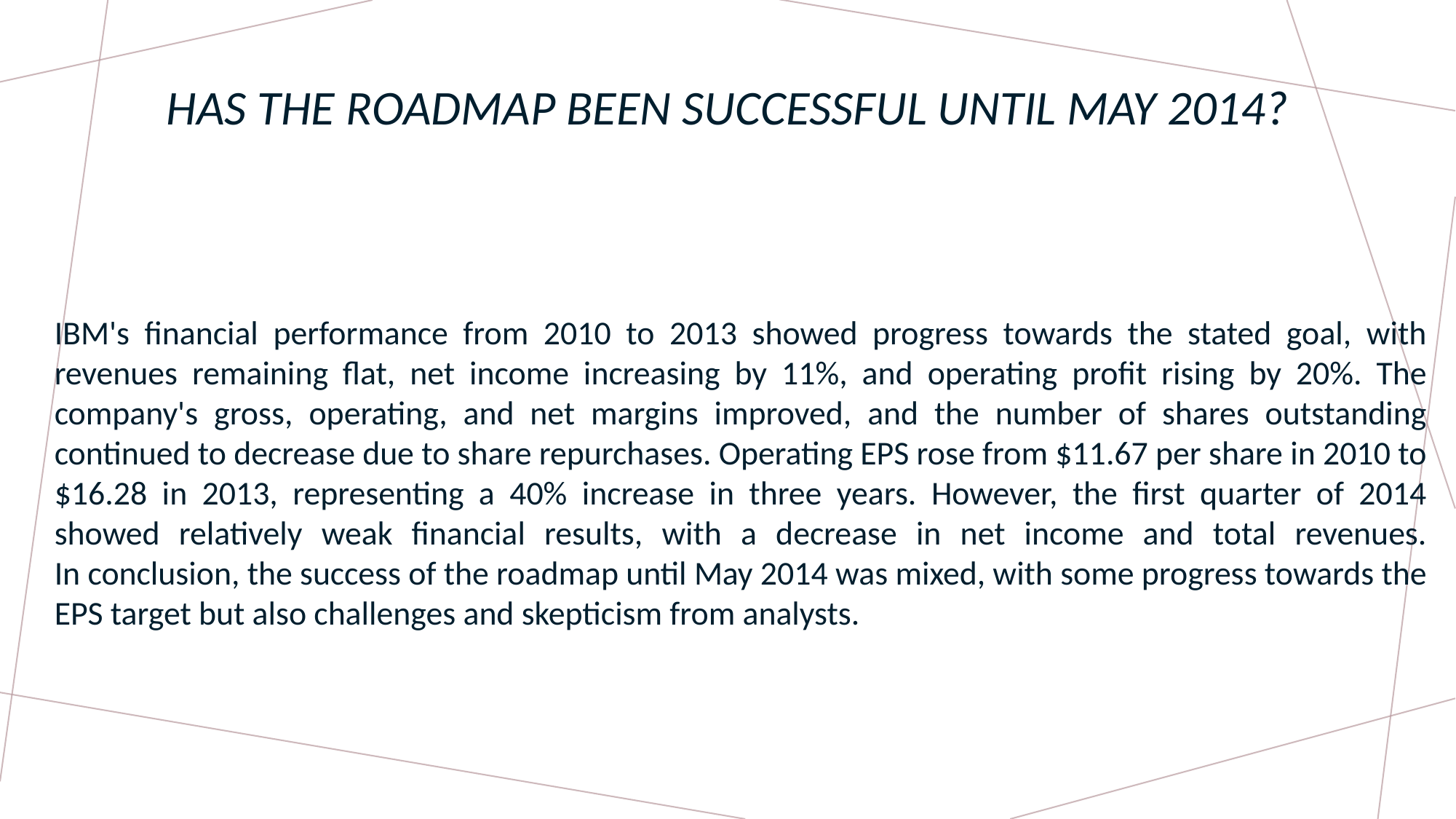

# Has the Roadmap been successful until May 2014?
	IBM's financial performance from 2010 to 2013 showed progress towards the stated goal, with revenues remaining flat, net income increasing by 11%, and operating profit rising by 20%. The company's gross, operating, and net margins improved, and the number of shares outstanding continued to decrease due to share repurchases. Operating EPS rose from $11.67 per share in 2010 to $16.28 in 2013, representing a 40% increase in three years. However, the first quarter of 2014 showed relatively weak financial results, with a decrease in net income and total revenues.
In conclusion, the success of the roadmap until May 2014 was mixed, with some progress towards the EPS target but also challenges and skepticism from analysts.